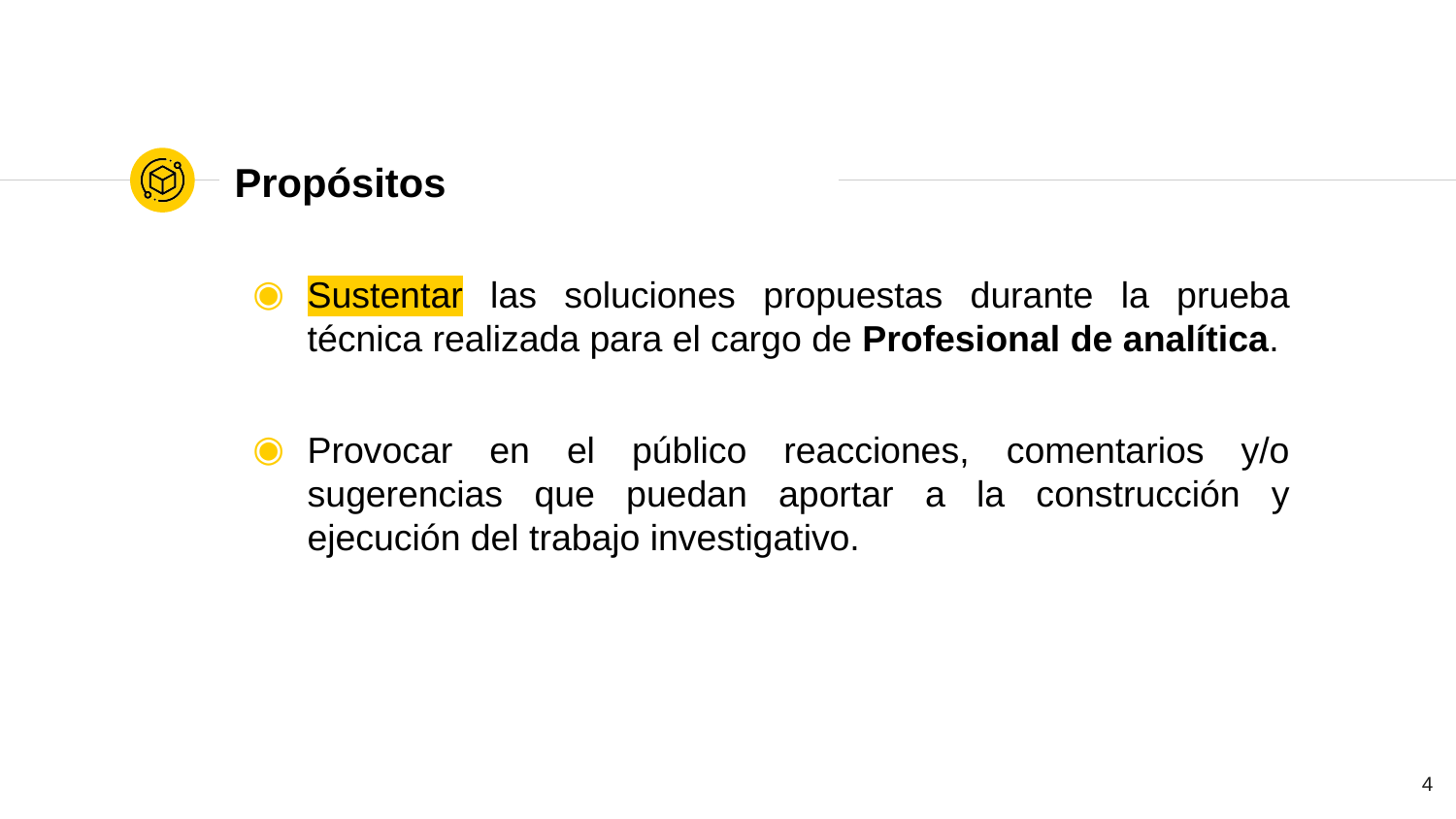

# Propósitos
Sustentar las soluciones propuestas durante la prueba técnica realizada para el cargo de Profesional de analítica.

Provocar en el público reacciones, comentarios y/o sugerencias que puedan aportar a la construcción y ejecución del trabajo investigativo.

4